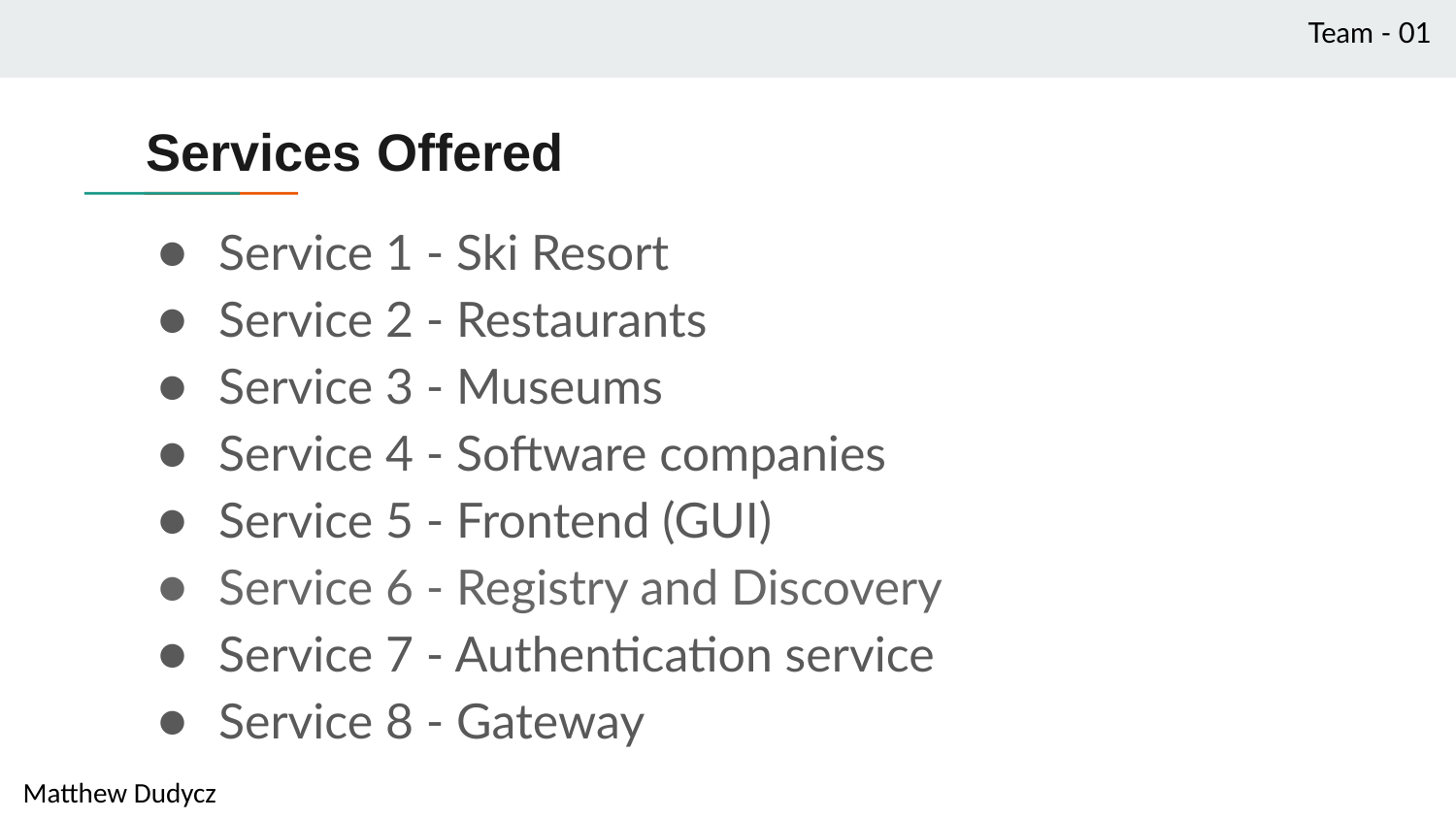

Team - 01
# Services Offered
Service 1 - Ski Resort
Service 2 - Restaurants
Service 3 - Museums
Service 4 - Software companies
Service 5 - Frontend (GUI)
Service 6 - Registry and Discovery
Service 7 - Authentication service
Service 8 - Gateway
Matthew Dudycz